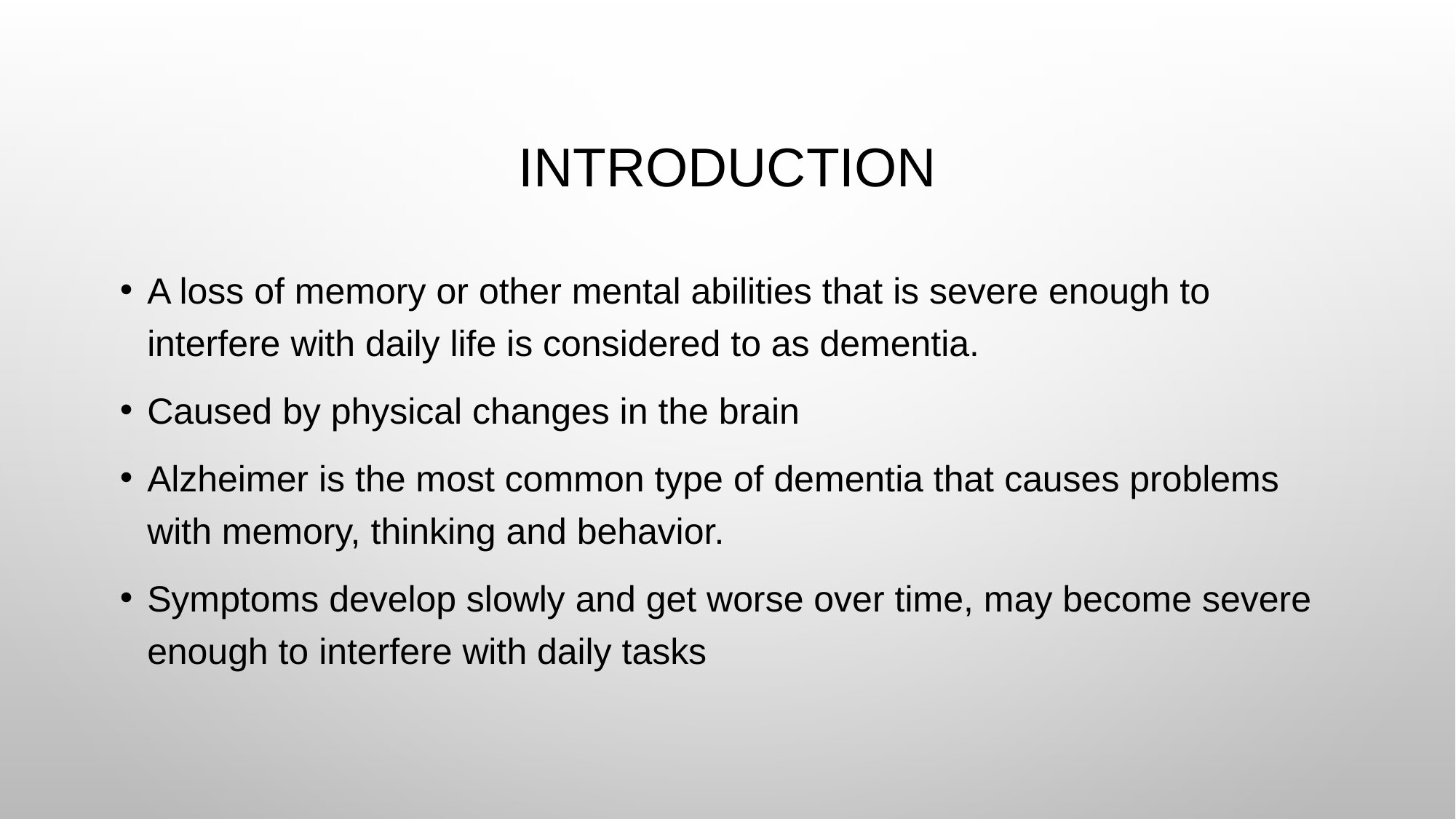

# Introduction
A loss of memory or other mental abilities that is severe enough to interfere with daily life is considered to as dementia.
Caused by physical changes in the brain
Alzheimer is the most common type of dementia that causes problems with memory, thinking and behavior.
Symptoms develop slowly and get worse over time, may become severe enough to interfere with daily tasks